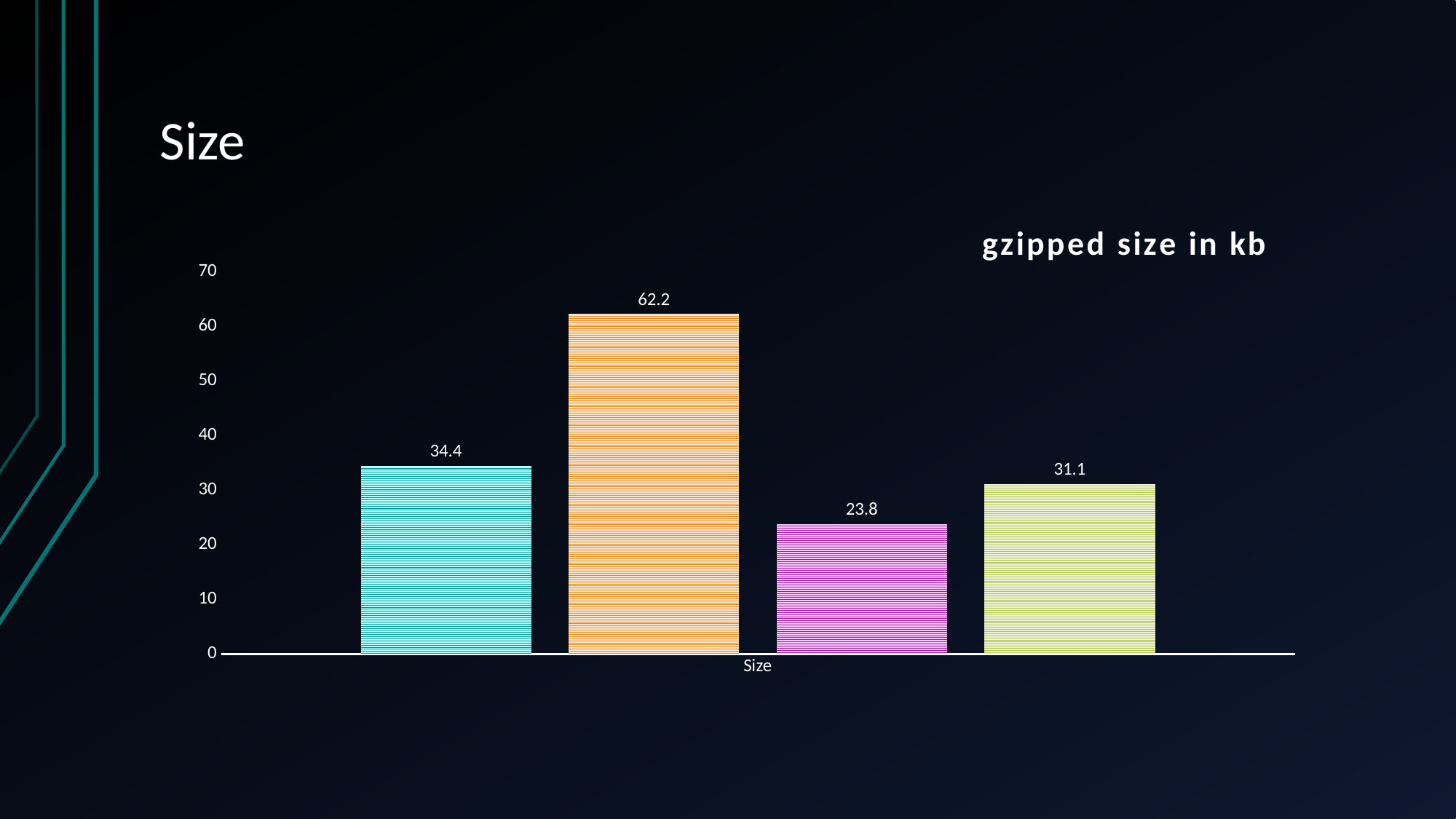

# Size

### Chart: gzipped size in kb

| Category | React+ react-dom | Angular | Vue.js | jQuery |
|---|---|---|---|---|
| Size | 34.4 | 62.2 | 23.8 | 31.1 |